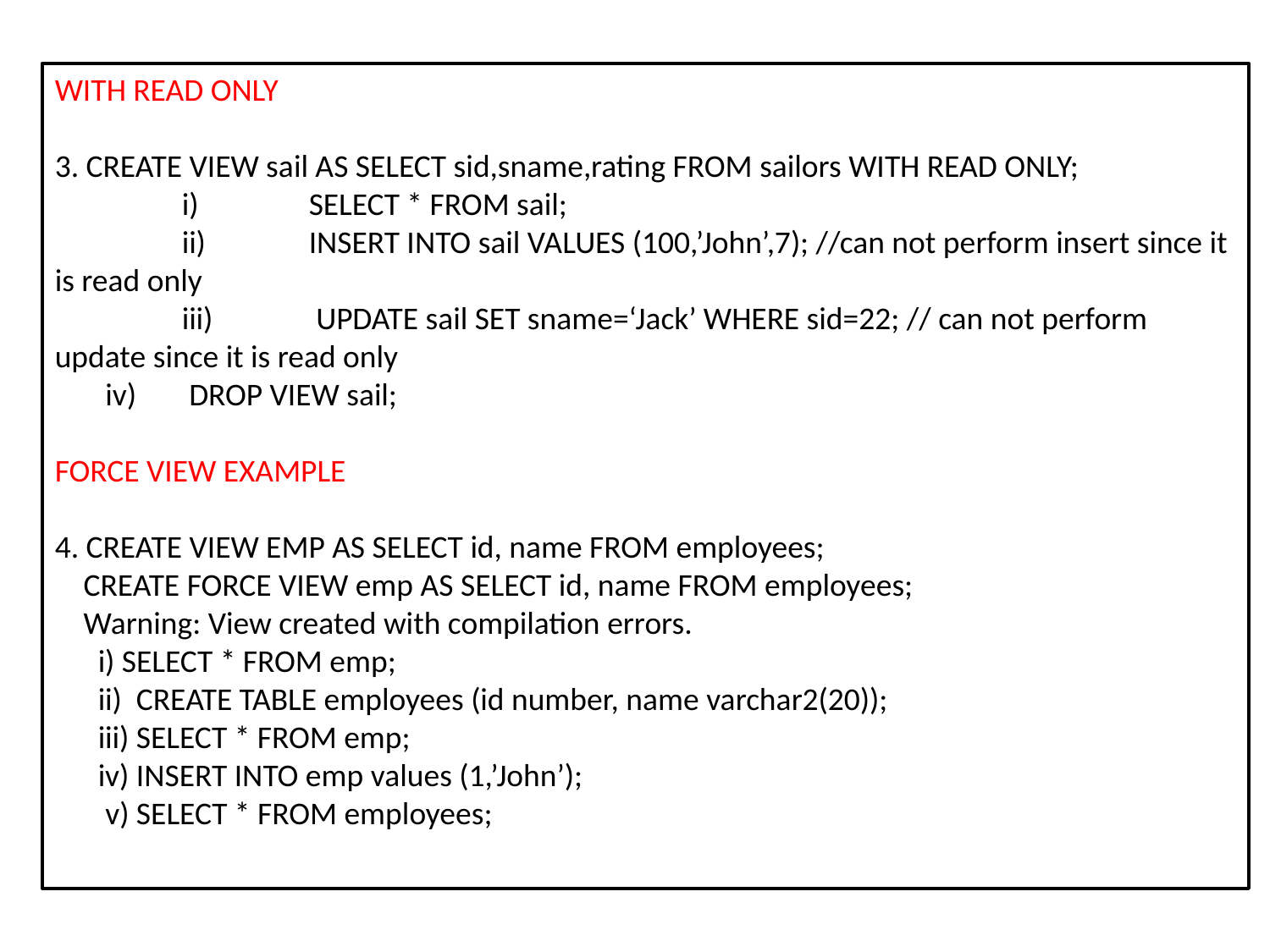

WITH READ ONLY

3. CREATE VIEW sail AS SELECT sid,sname,rating FROM sailors WITH READ ONLY;
	i)	SELECT * FROM sail;
	ii)	INSERT INTO sail VALUES (100,’John’,7); //can not perform insert since it is read only
	iii) 	 UPDATE sail SET sname=‘Jack’ WHERE sid=22; // can not perform update since it is read only
       iv) 	 DROP VIEW sail;

FORCE VIEW EXAMPLE

4. CREATE VIEW EMP AS SELECT id, name FROM employees;
    CREATE FORCE VIEW emp AS SELECT id, name FROM employees;
    Warning: View created with compilation errors.
      i) SELECT * FROM emp;
      ii)  CREATE TABLE employees (id number, name varchar2(20));
      iii) SELECT * FROM emp;
      iv) INSERT INTO emp values (1,’John’);
       v) SELECT * FROM employees;